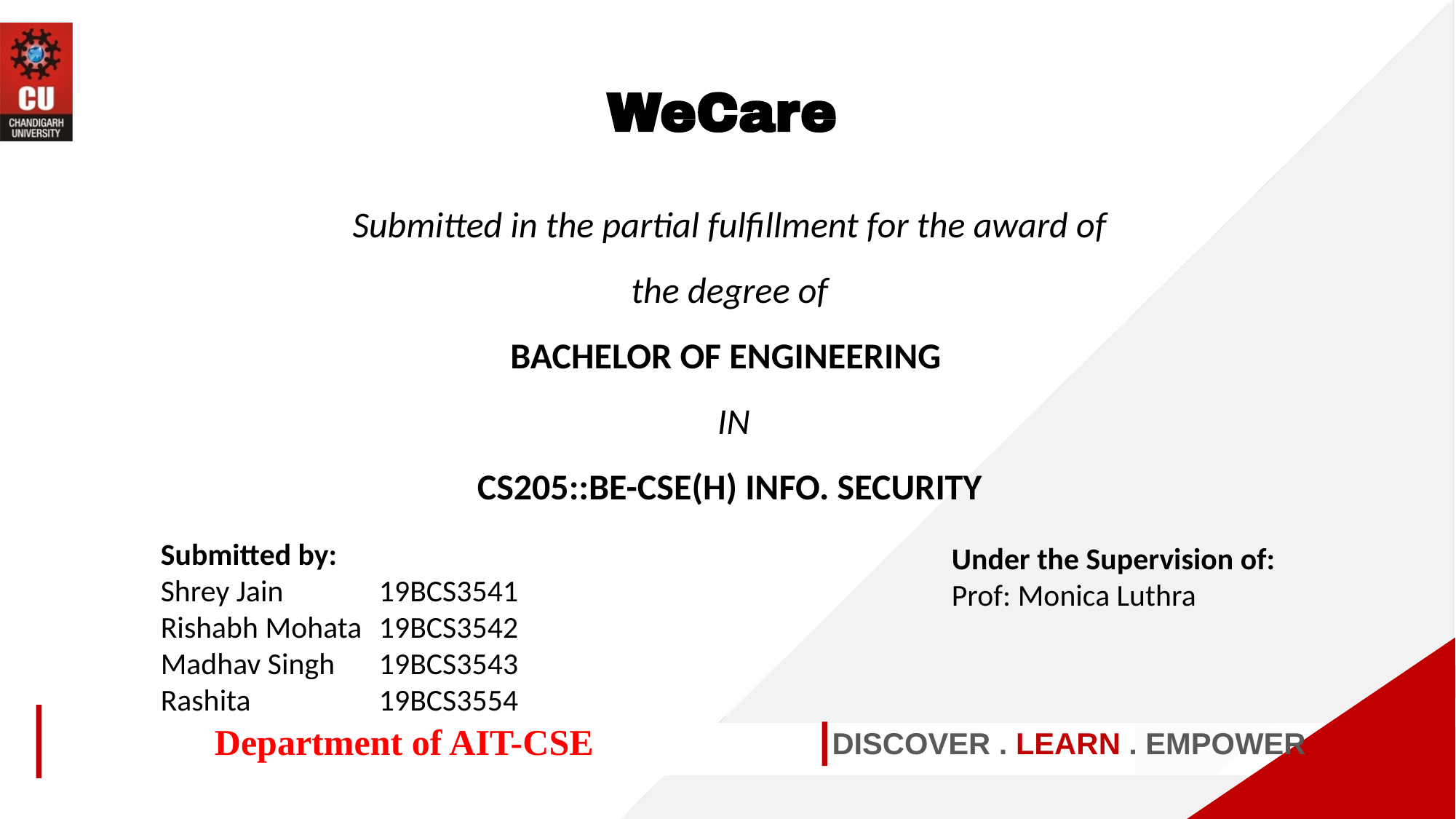

WeCare
Submitted in the partial fulfillment for the award of the degree of
BACHELOR OF ENGINEERING
 IN
CS205::BE-CSE(H) INFO. SECURITY
Submitted by:
Shrey Jain   	19BCS3541
Rishabh Mohata 	19BCS3542
Madhav Singh 	19BCS3543
Rashita 		19BCS3554

Under the Supervision of:
Prof: Monica Luthra

Department of AIT-CSE
DISCOVER . LEARN . EMPOWER

1